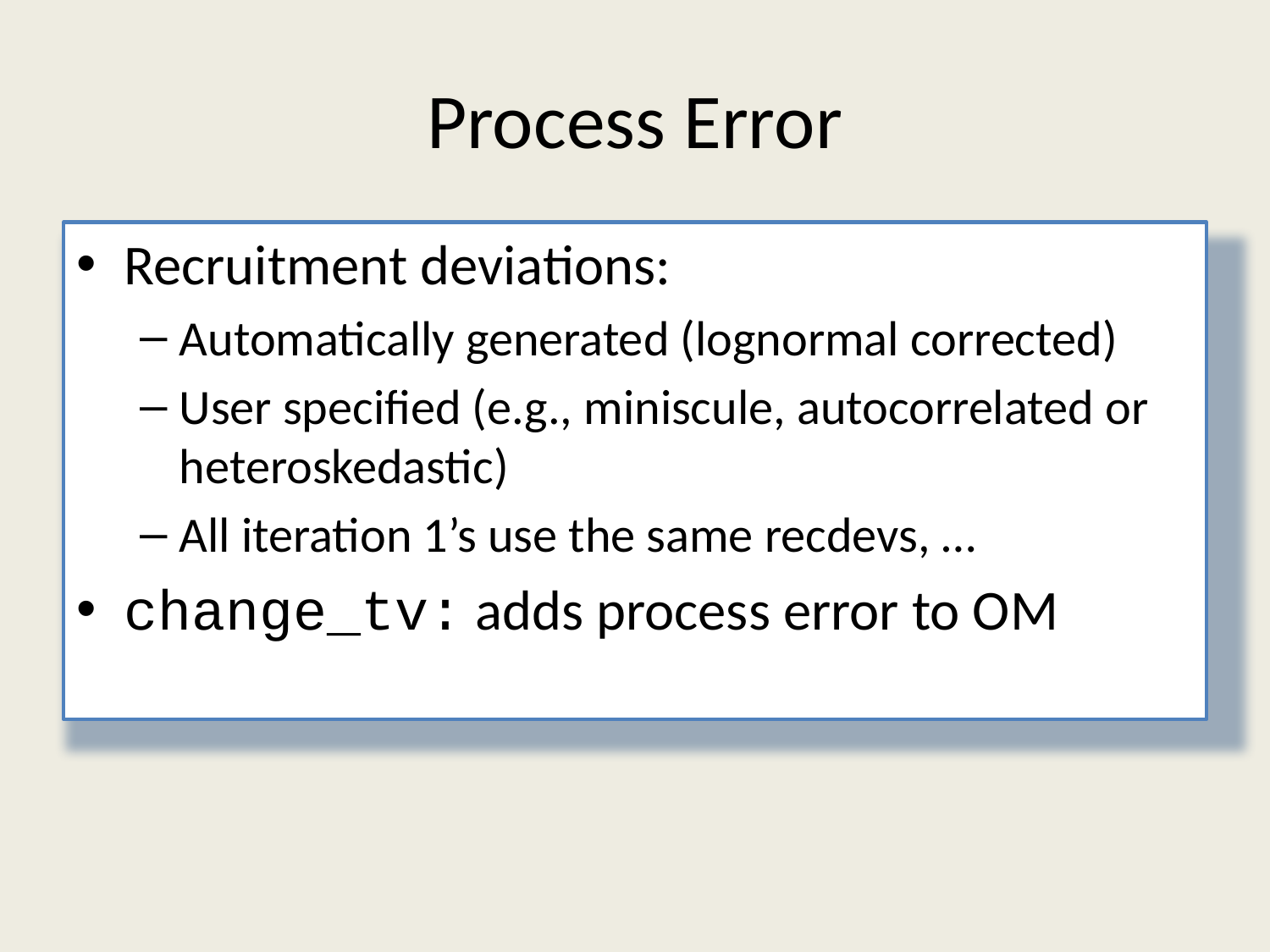

# Process Error
Recruitment deviations:
Automatically generated (lognormal corrected)
User specified (e.g., miniscule, autocorrelated or heteroskedastic)
All iteration 1’s use the same recdevs, …
change_tv: adds process error to OM